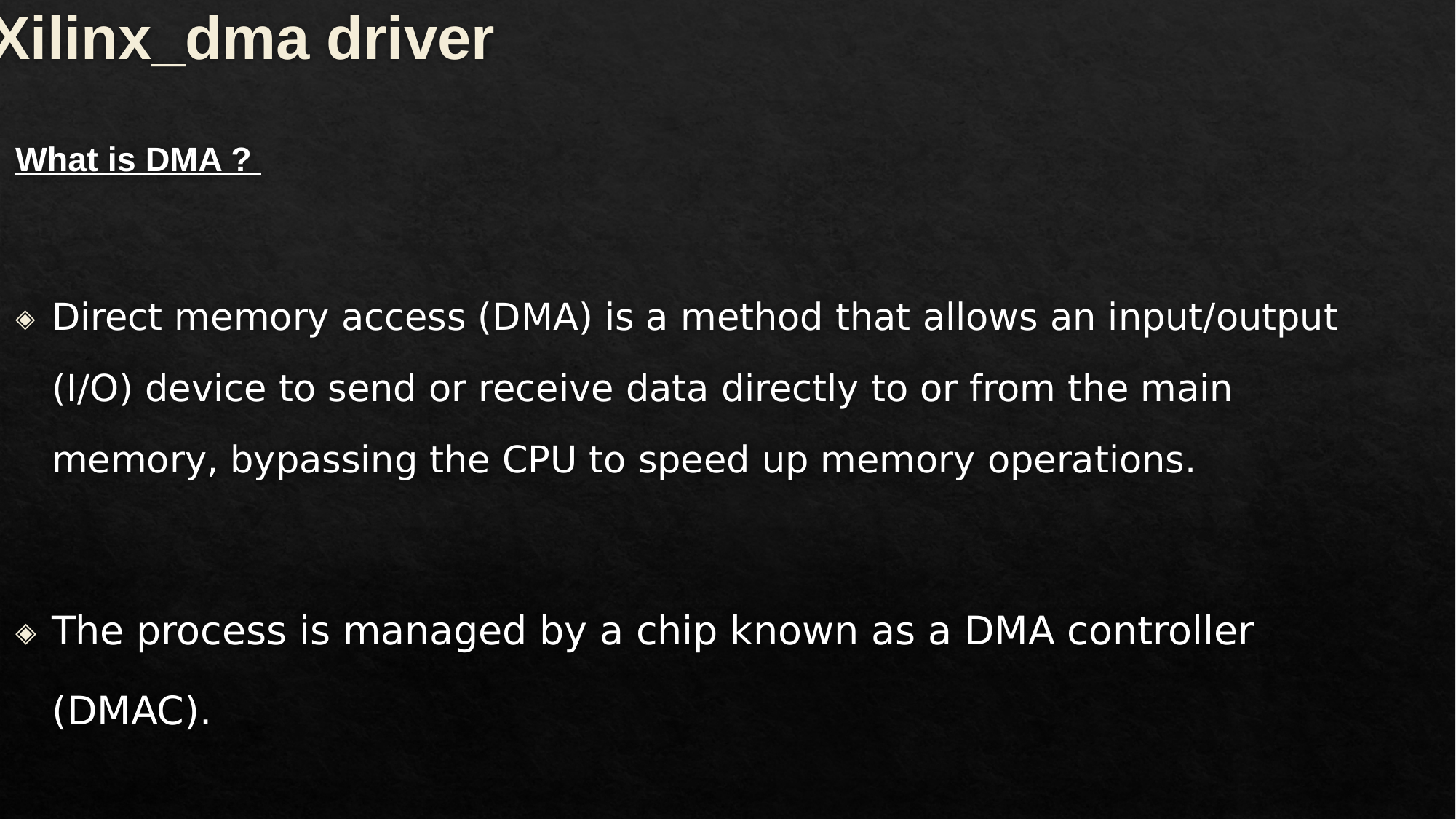

# Xilinx_dma driver
What is DMA ?

Direct memory access (DMA) is a method that allows an input/output (I/O) device to send or receive data directly to or from the main memory, bypassing the CPU to speed up memory operations.

The process is managed by a chip known as a DMA controller (DMAC).